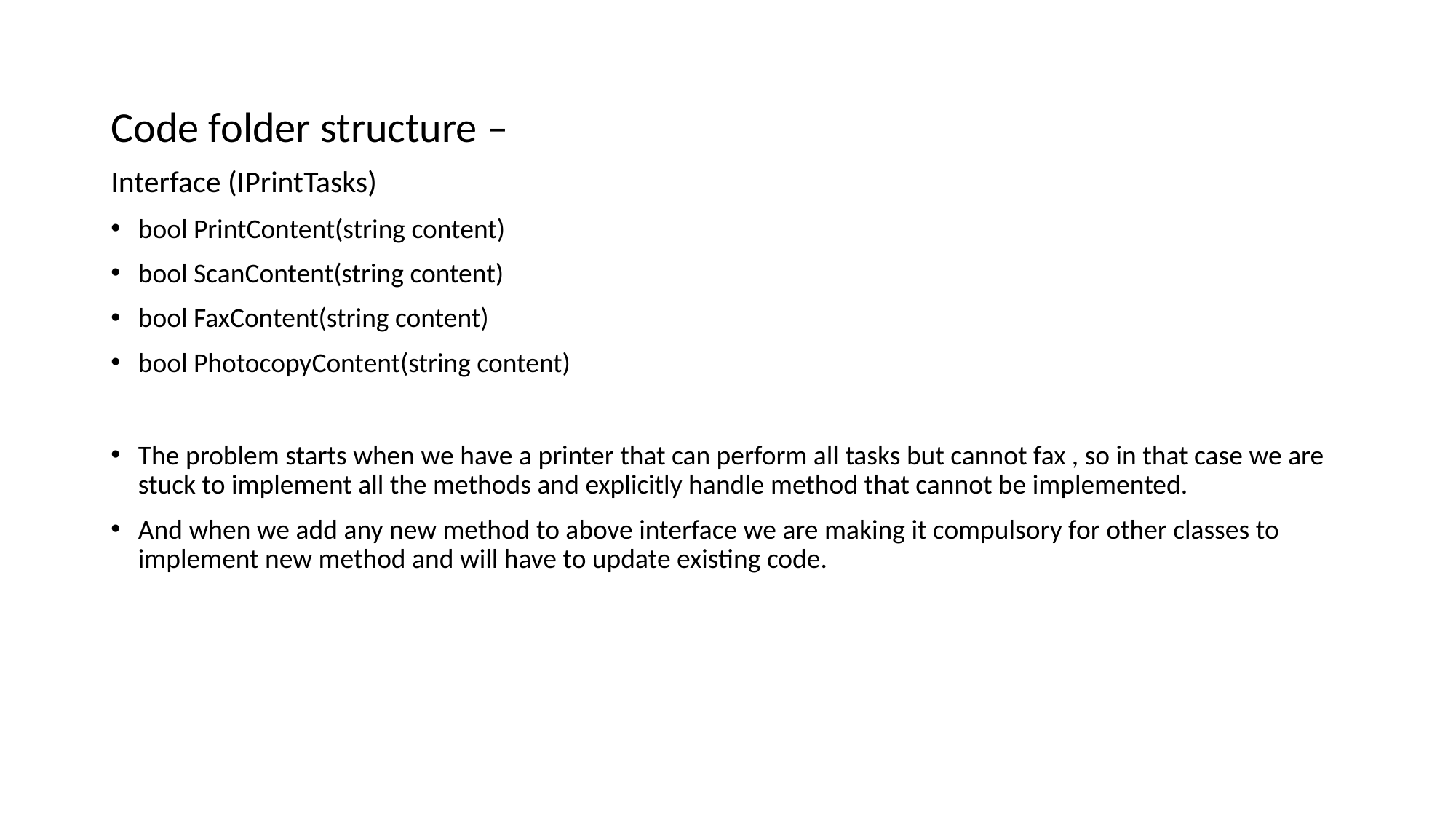

Code folder structure –
Interface (IPrintTasks)
bool PrintContent(string content)
bool ScanContent(string content)
bool FaxContent(string content)
bool PhotocopyContent(string content)

The problem starts when we have a printer that can perform all tasks but cannot fax , so in that case we are stuck to implement all the methods and explicitly handle method that cannot be implemented.
And when we add any new method to above interface we are making it compulsory for other classes to implement new method and will have to update existing code.